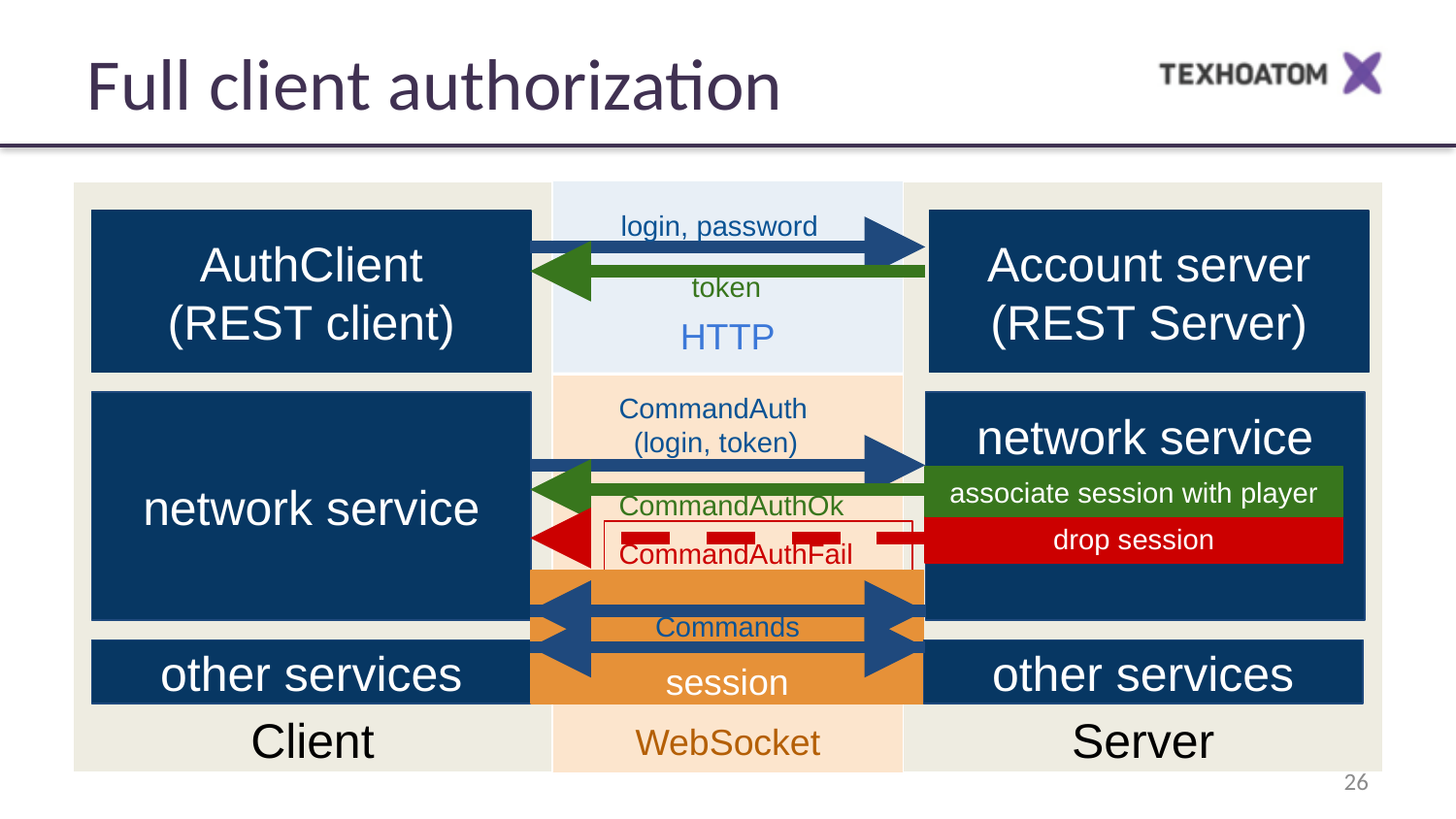

Full client authorization

Client

HTTP

Server
login, password
AuthClient
(REST client)
Account server
(REST Server)
token

WebSocket
CommandAuth
(login, token)
network service
network service
associate session with player
CommandAuthOk
drop session
CommandAuthFail

session
Commands
other services
other services
26